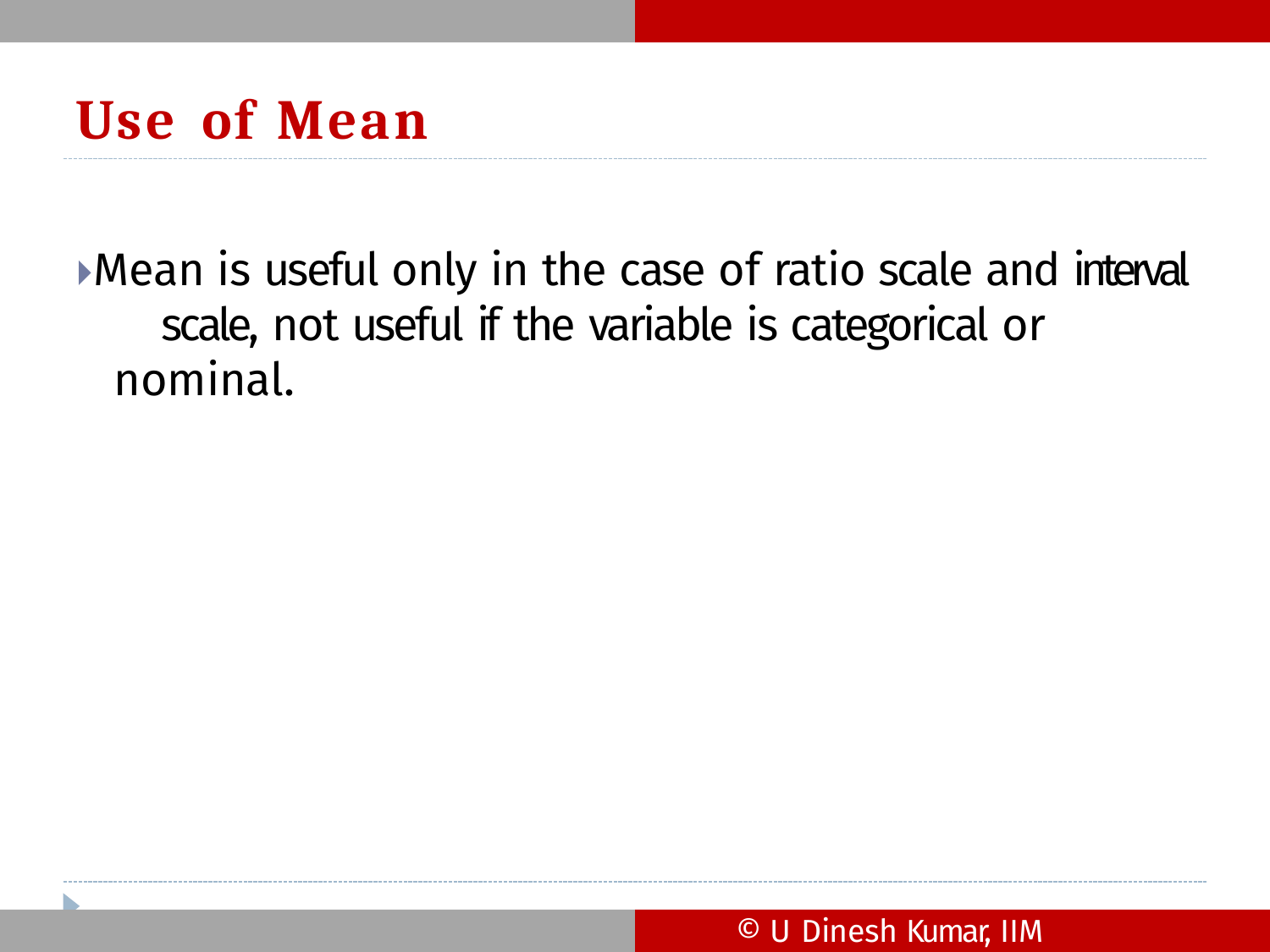

# Use	of	Mean
🞂​Mean is useful only in the case of ratio scale and interval   scale, not useful if the variable is categorical or nominal.
© U Dinesh Kumar, IIM Bangalore